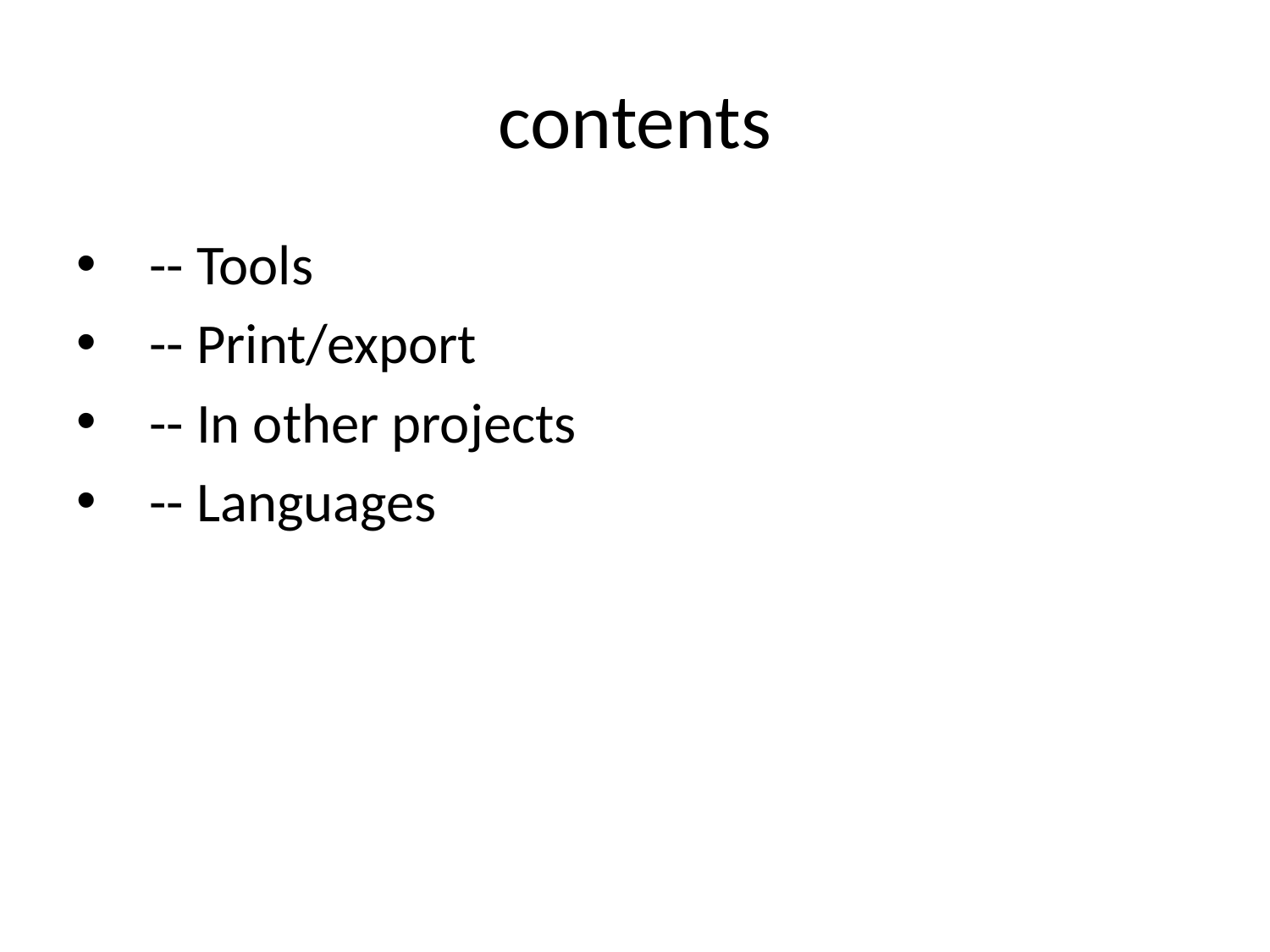

# contents
  -- Tools
  -- Print/export
  -- In other projects
  -- Languages